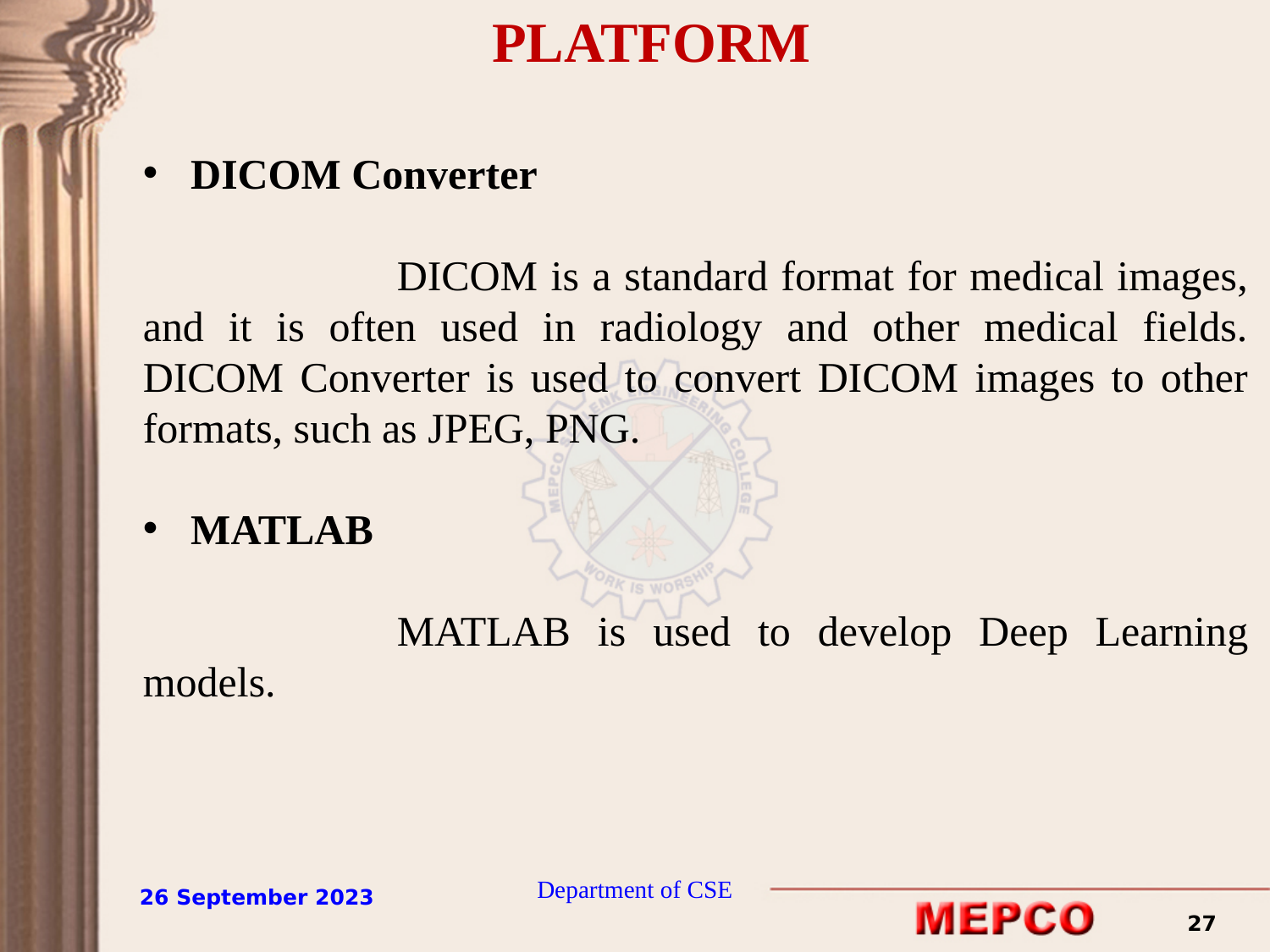

PLATFORM

DICOM Converter

		DICOM is a standard format for medical images, and it is often used in radiology and other medical fields. DICOM Converter is used to convert DICOM images to other formats, such as JPEG, PNG.

MATLAB

		MATLAB is used to develop Deep Learning models.

Department of CSE